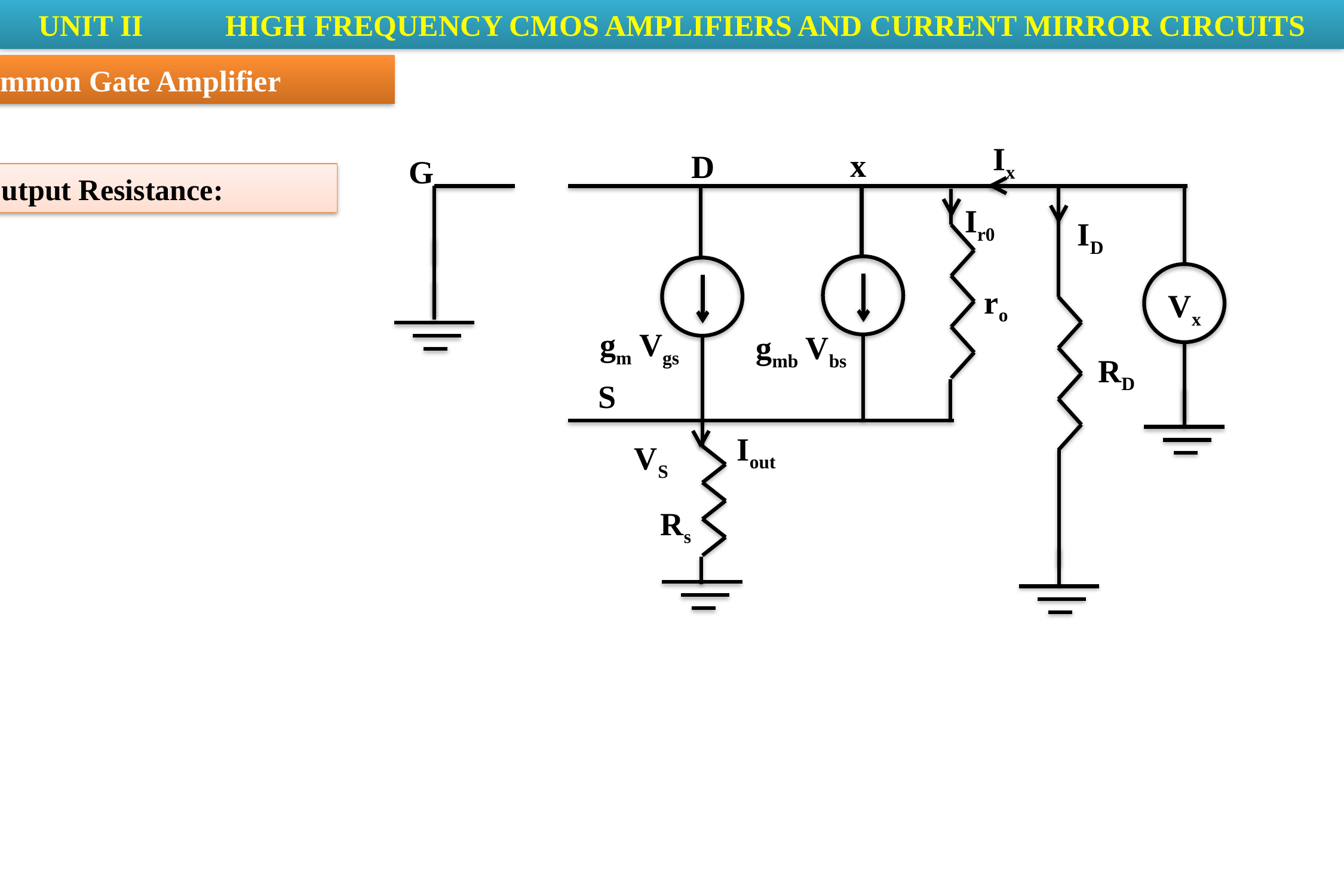

UNIT II	 HIGH FREQUENCY CMOS AMPLIFIERS AND CURRENT MIRROR CIRCUITS
Common Gate Amplifier
Ix
x
D

Ir0
ID
ro
gm Vgs
gmb Vbs
RD
S
Iout
Rs
G

Vx
Output Resistance:
VS